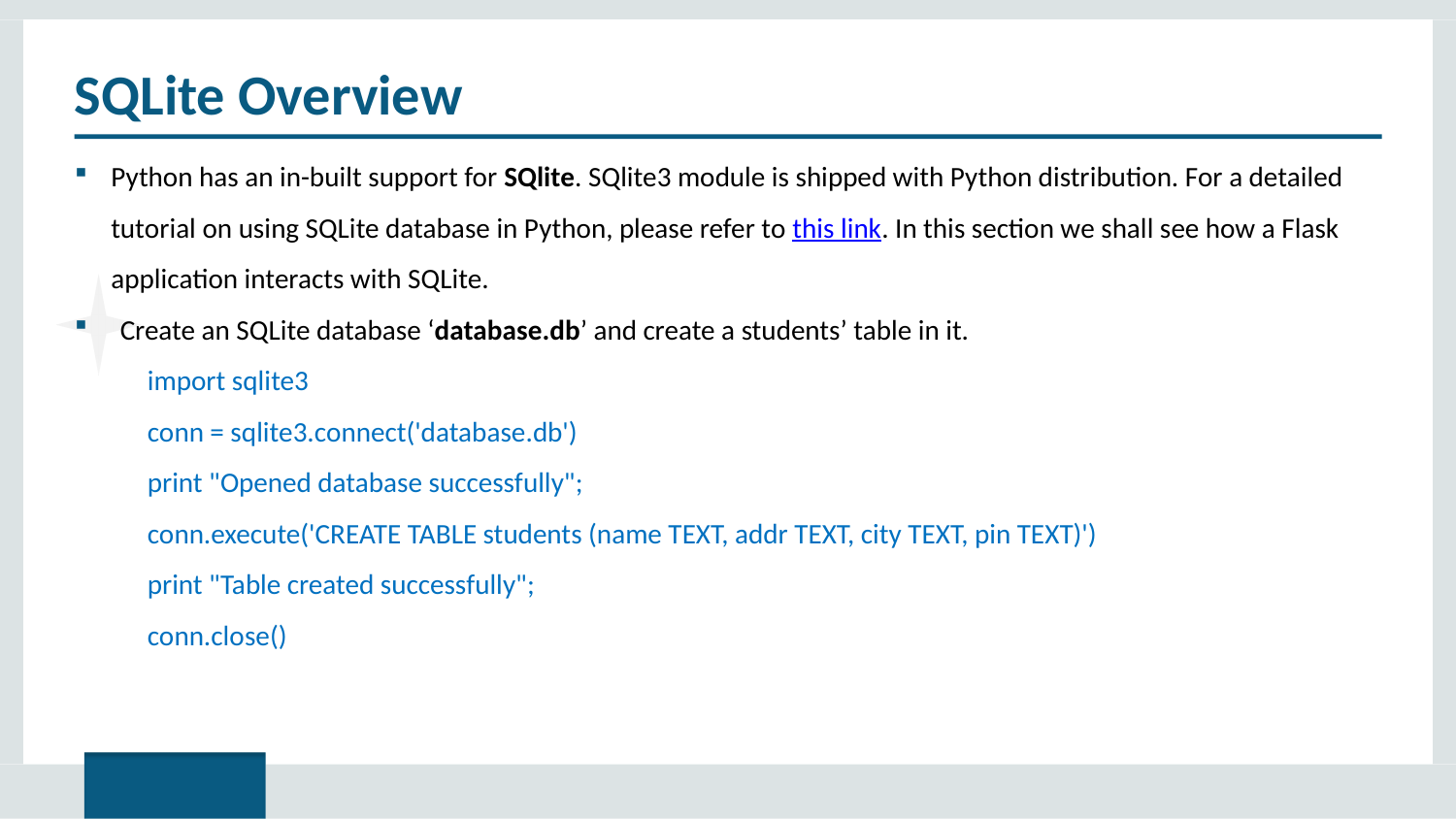

# SQLite Overview

Python has an in-built support for SQlite. SQlite3 module is shipped with Python distribution. For a detailed tutorial on using SQLite database in Python, please refer to this link. In this section we shall see how a Flask application interacts with SQLite.
Create an SQLite database ‘database.db’ and create a students’ table in it.
import sqlite3
conn = sqlite3.connect('database.db')
print "Opened database successfully";
conn.execute('CREATE TABLE students (name TEXT, addr TEXT, city TEXT, pin TEXT)')
print "Table created successfully";
conn.close()